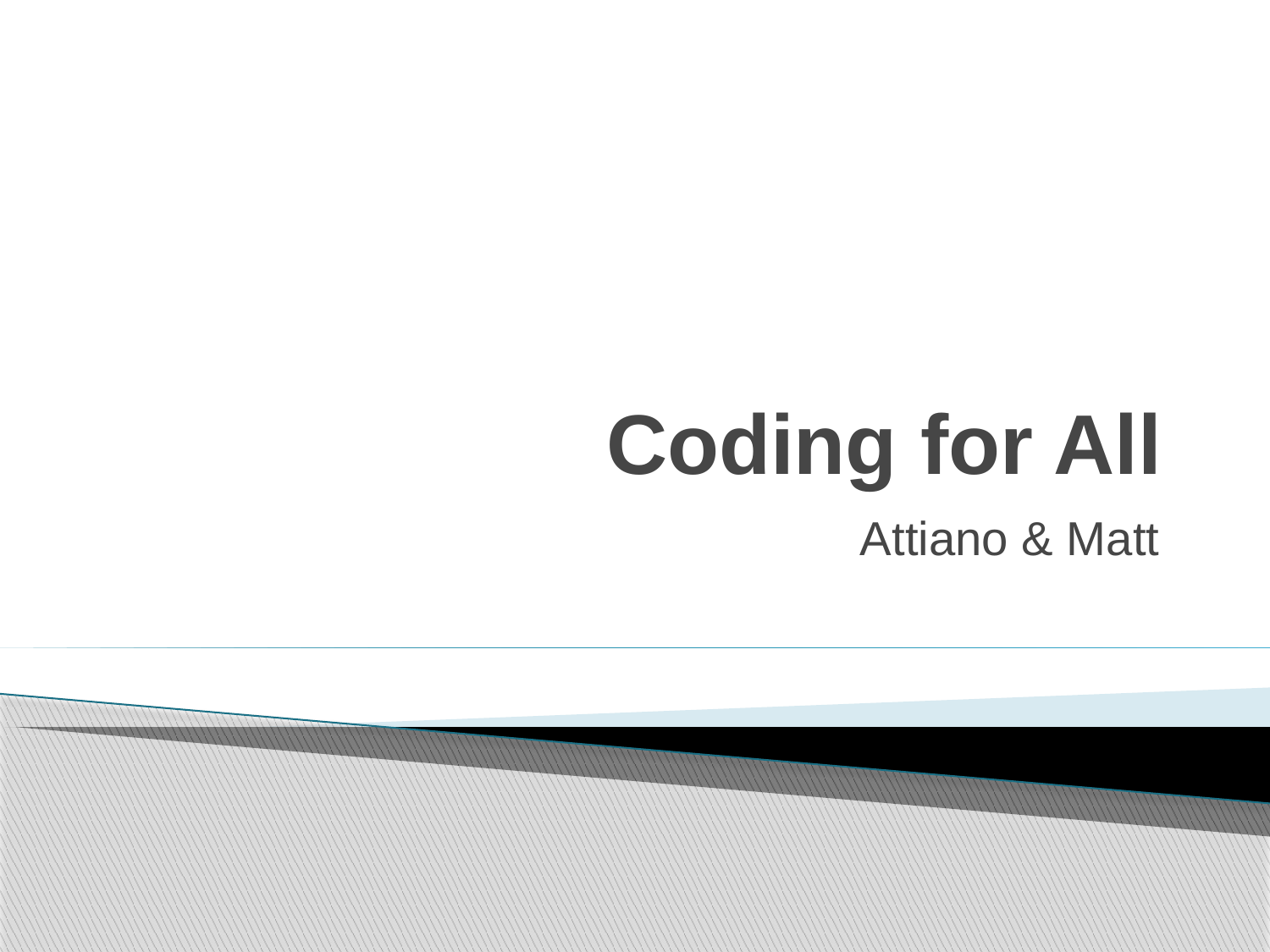

# Coding for All
Attiano & Matt